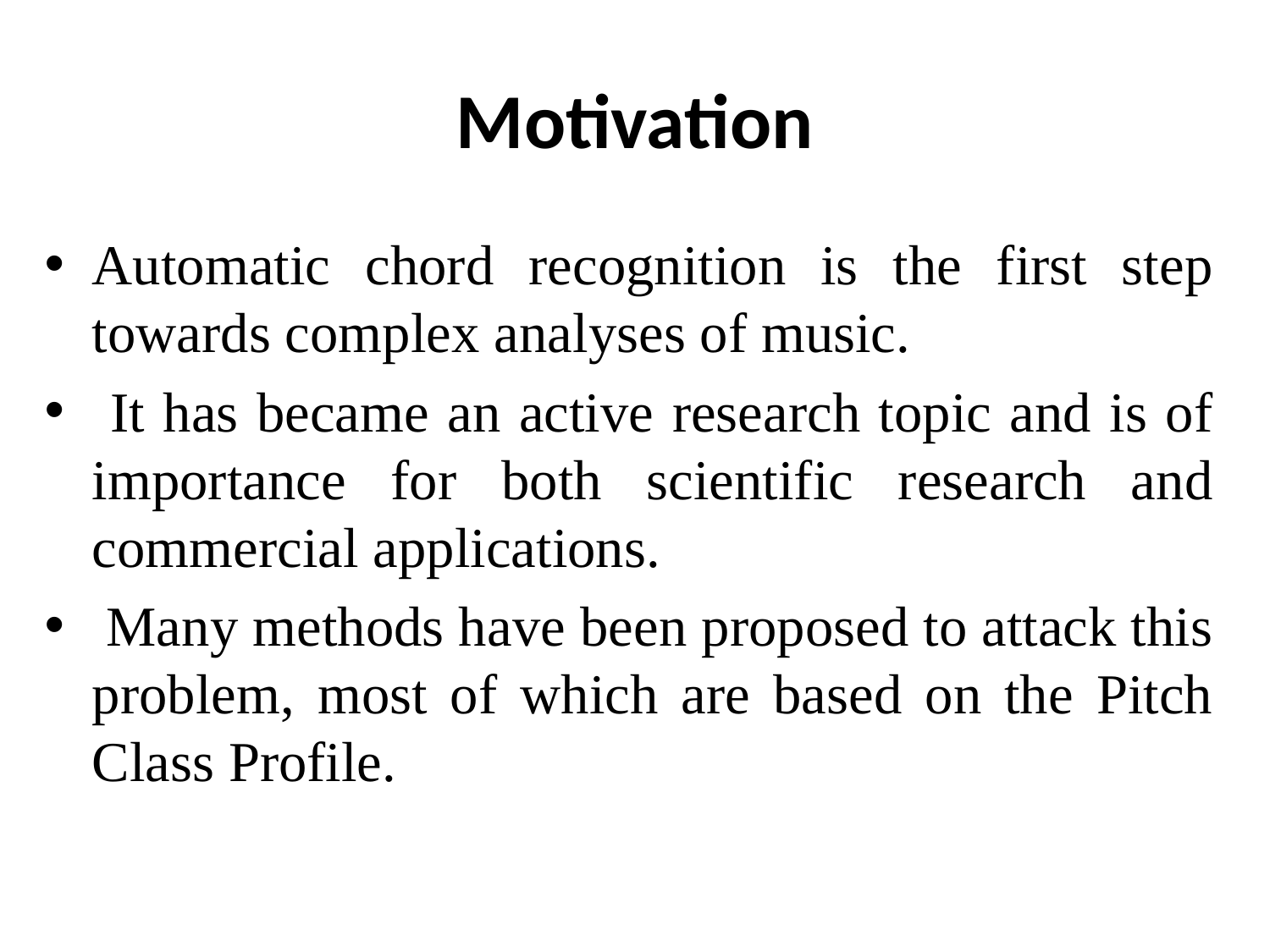

# Motivation
Automatic chord recognition is the first step towards complex analyses of music.
 It has became an active research topic and is of importance for both scientific research and commercial applications.
 Many methods have been proposed to attack this problem, most of which are based on the Pitch Class Profile.